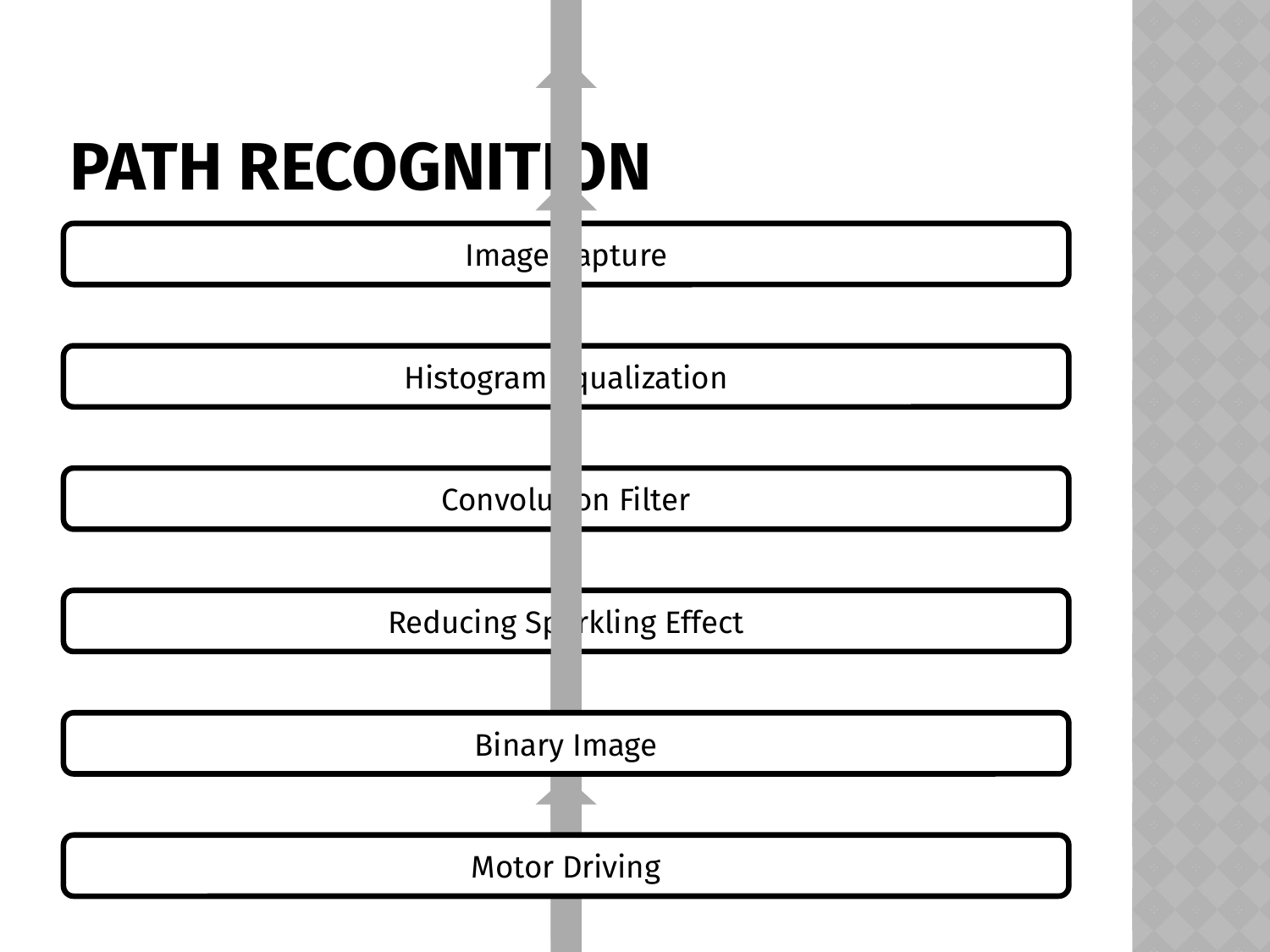

# Path Recognition
Image Capture
Histogram Equalization
Convolution Filter
Reducing Sparkling Effect
Binary Image
Motor Driving